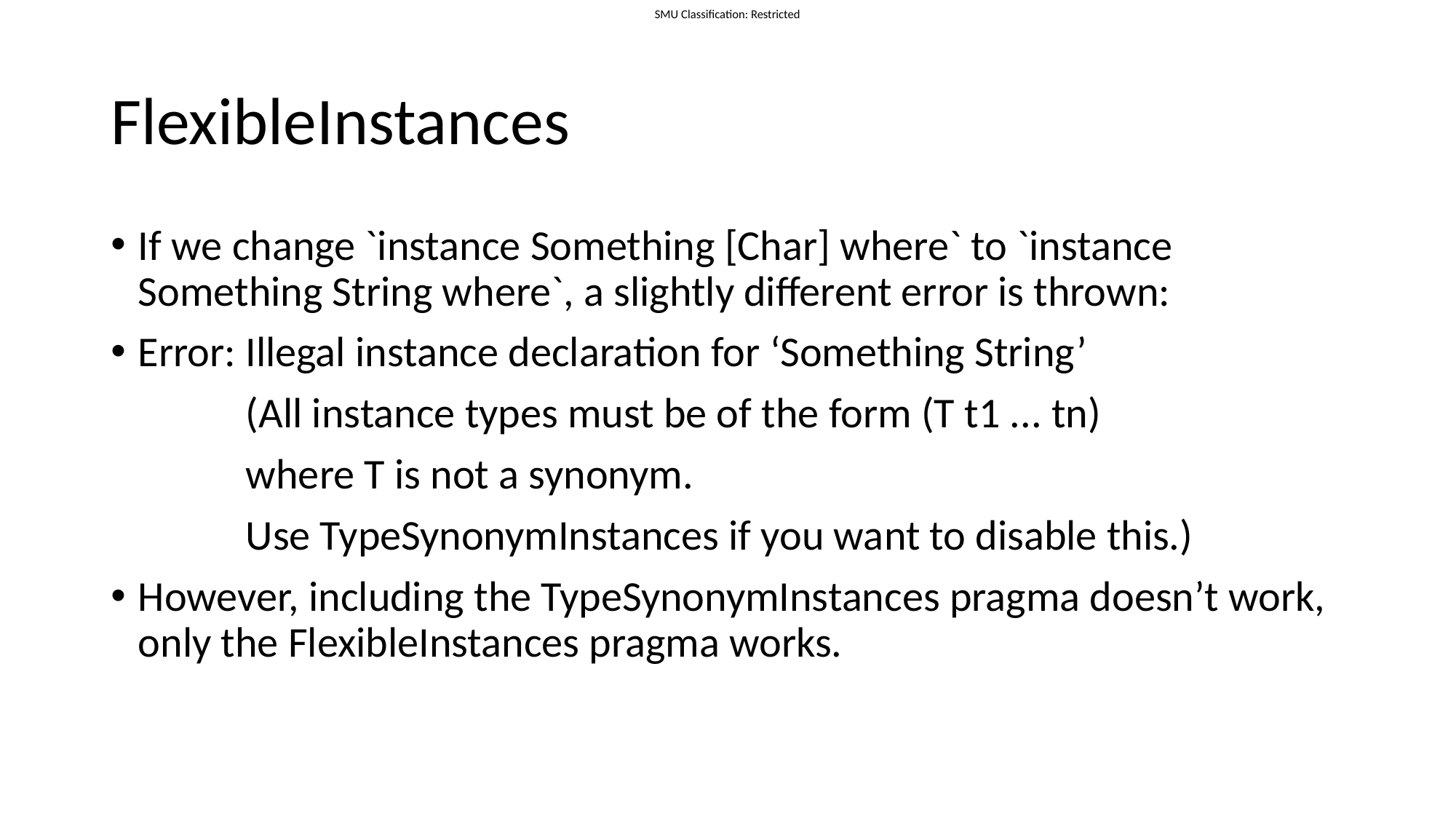

# FlexibleInstances
If we change `instance Something [Char] where` to `instance Something String where`, a slightly different error is thrown:
Error: Illegal instance declaration for ‘Something String’
              (All instance types must be of the form (T t1 ... tn)
              where T is not a synonym.
              Use TypeSynonymInstances if you want to disable this.)
However, including the TypeSynonymInstances pragma doesn’t work, only the FlexibleInstances pragma works.